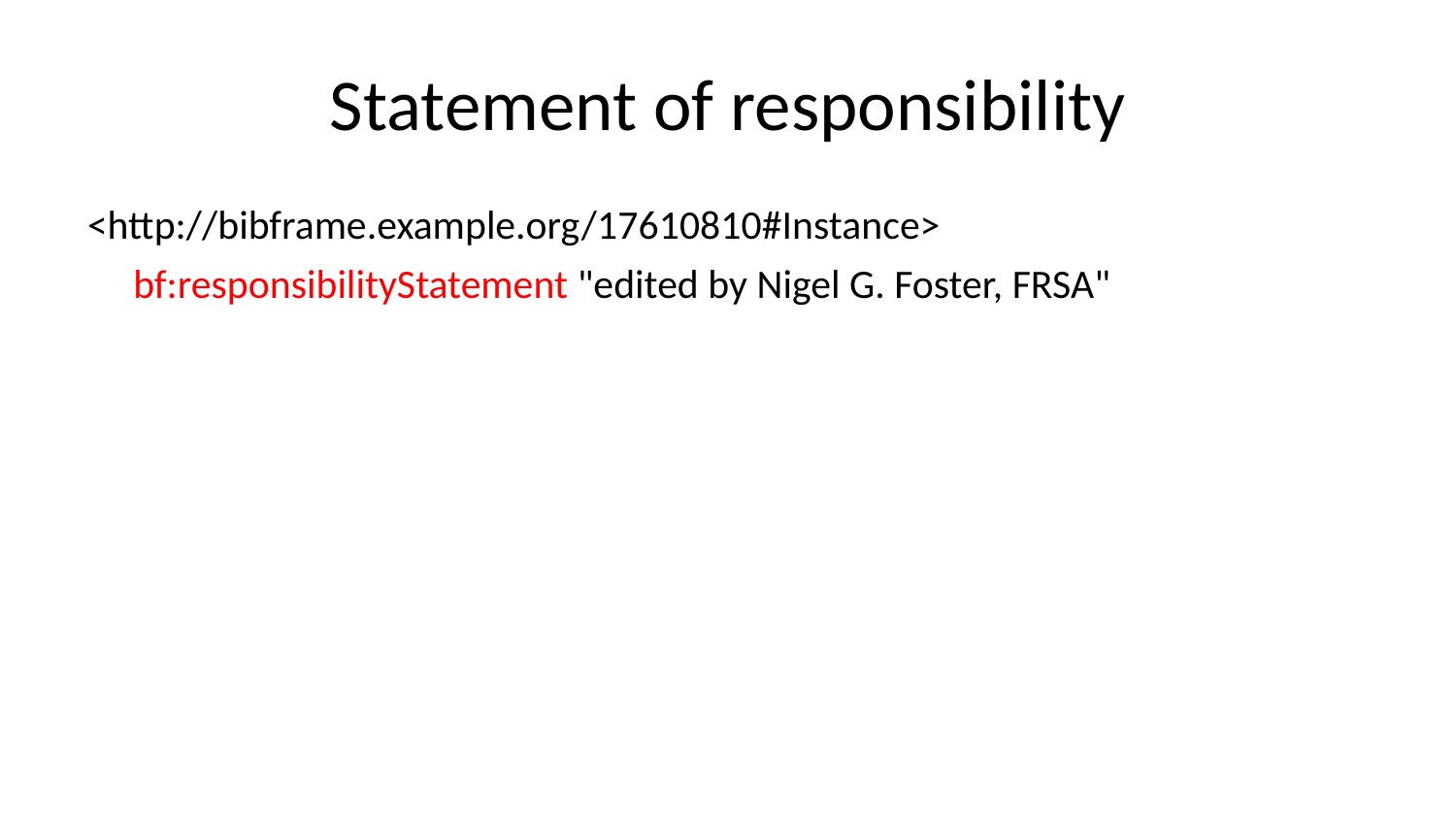

# Statement of responsibility
<http://bibframe.example.org/17610810#Instance>
     bf:responsibilityStatement "edited by Nigel G. Foster, FRSA"